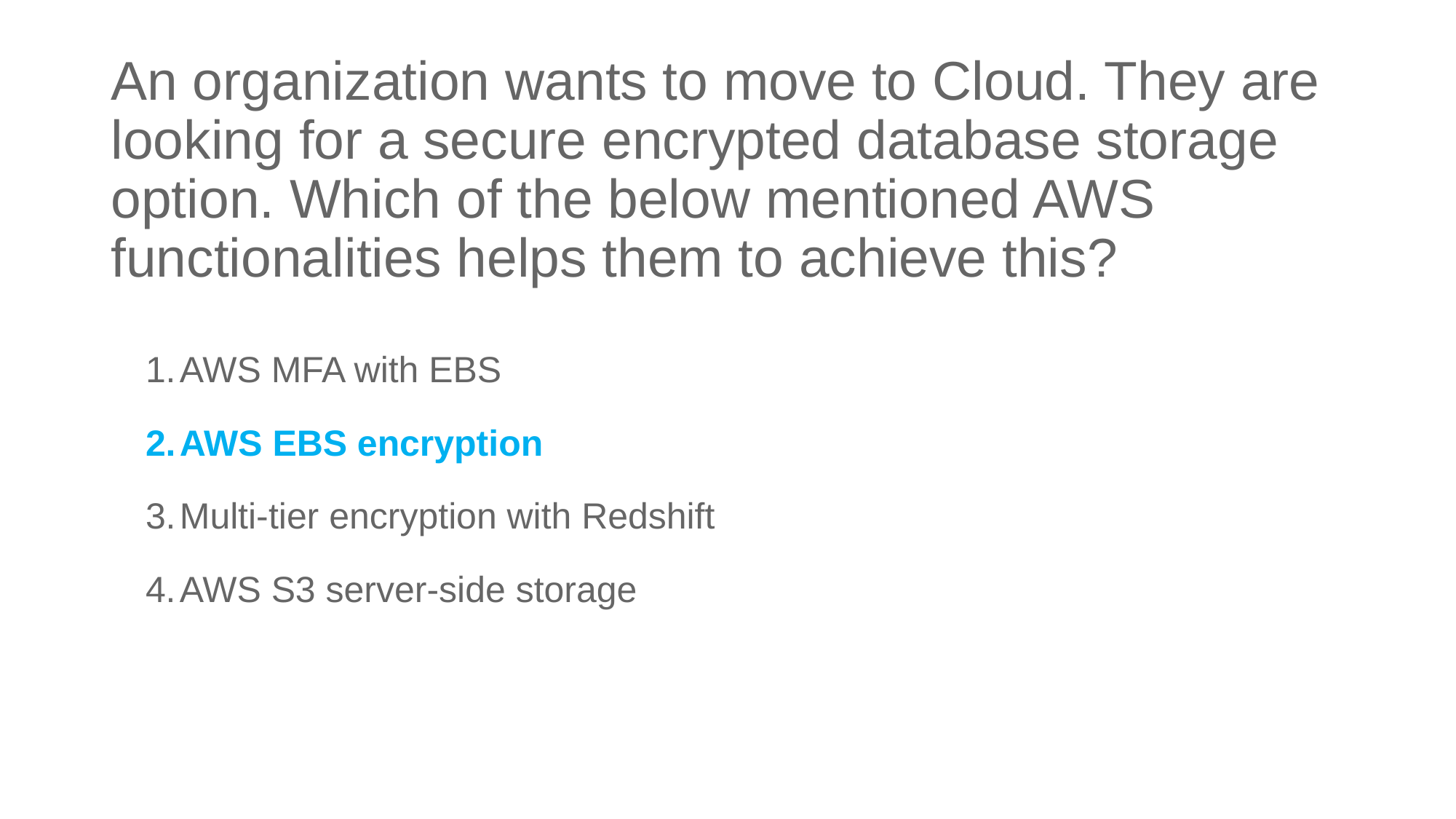

# An organization wants to move to Cloud. They are looking for a secure encrypted database storage option. Which of the below mentioned AWS functionalities helps them to achieve this?
AWS MFA with EBS
AWS EBS encryption
Multi-tier encryption with Redshift
AWS S3 server-side storage